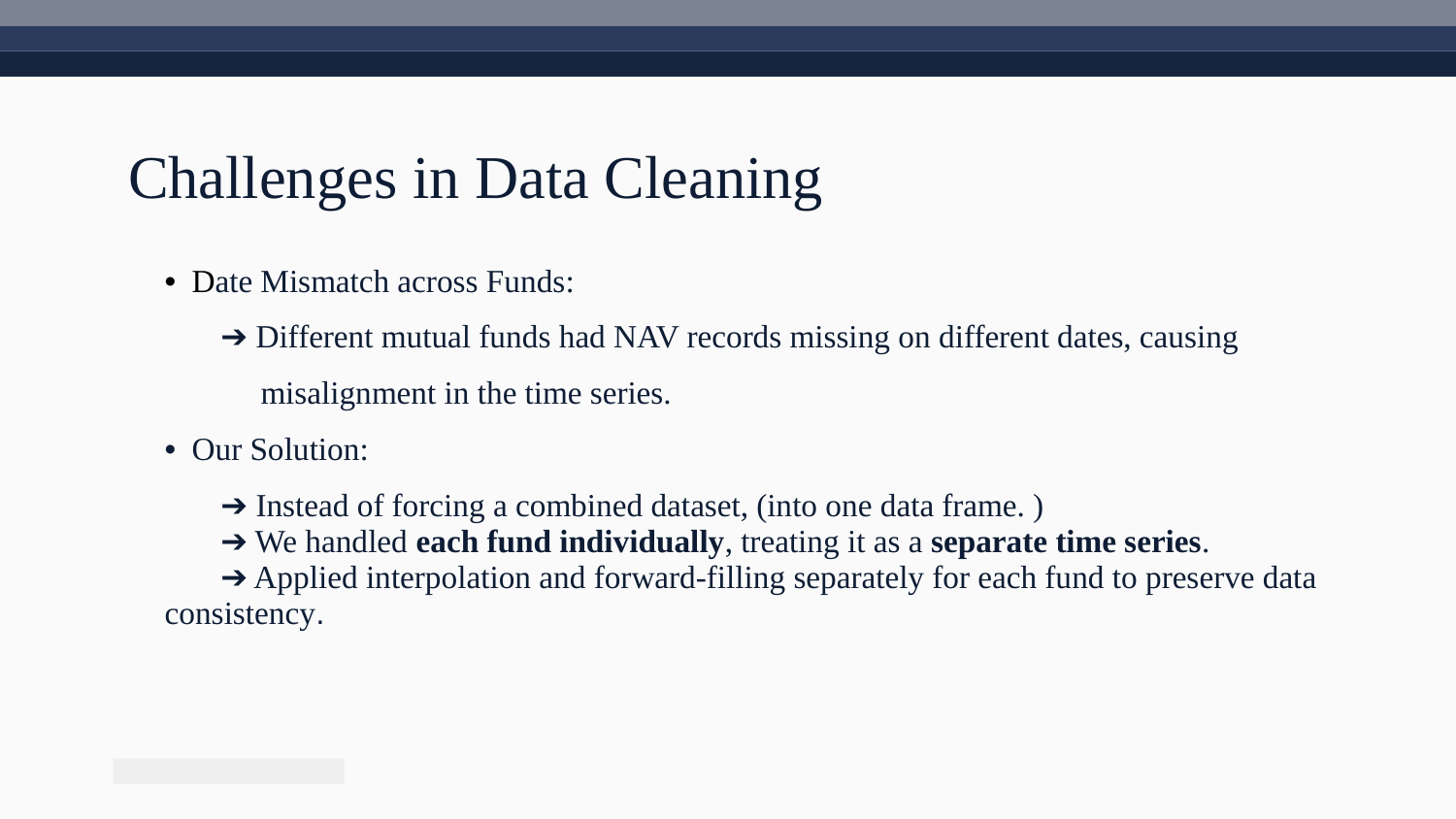

# Challenges in Data Cleaning
Date Mismatch across Funds:
       ➔ Different mutual funds had NAV records missing on different dates, causing
            misalignment in the time series.
Our Solution:
       ➔ Instead of forcing a combined dataset, (into one data frame. )
       ➔ We handled each fund individually, treating it as a separate time series.
       ➔ Applied interpolation and forward-filling separately for each fund to preserve data consistency.